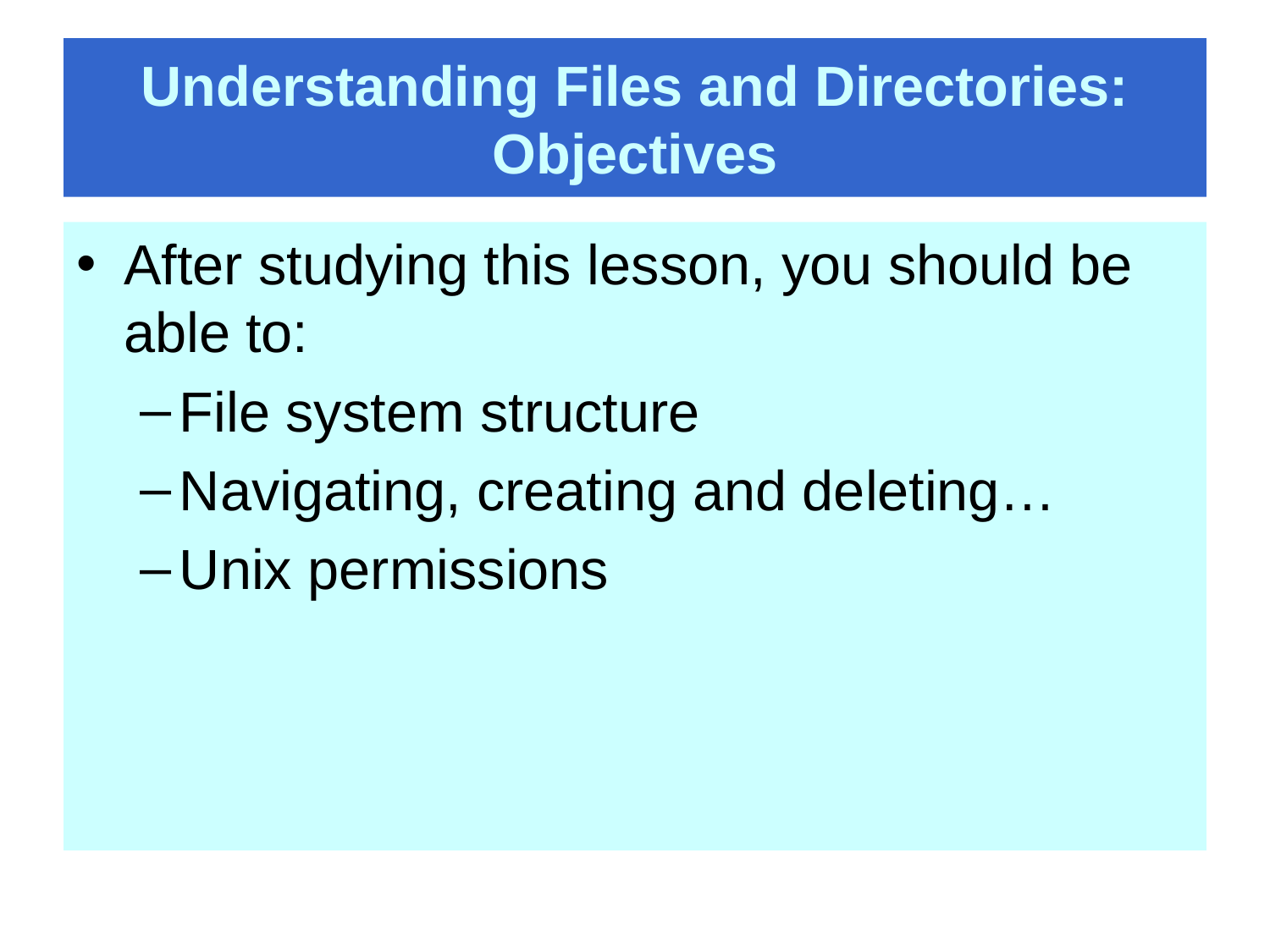

# Understanding Files and Directories: Objectives
After studying this lesson, you should be able to:
File system structure
Navigating, creating and deleting…
Unix permissions